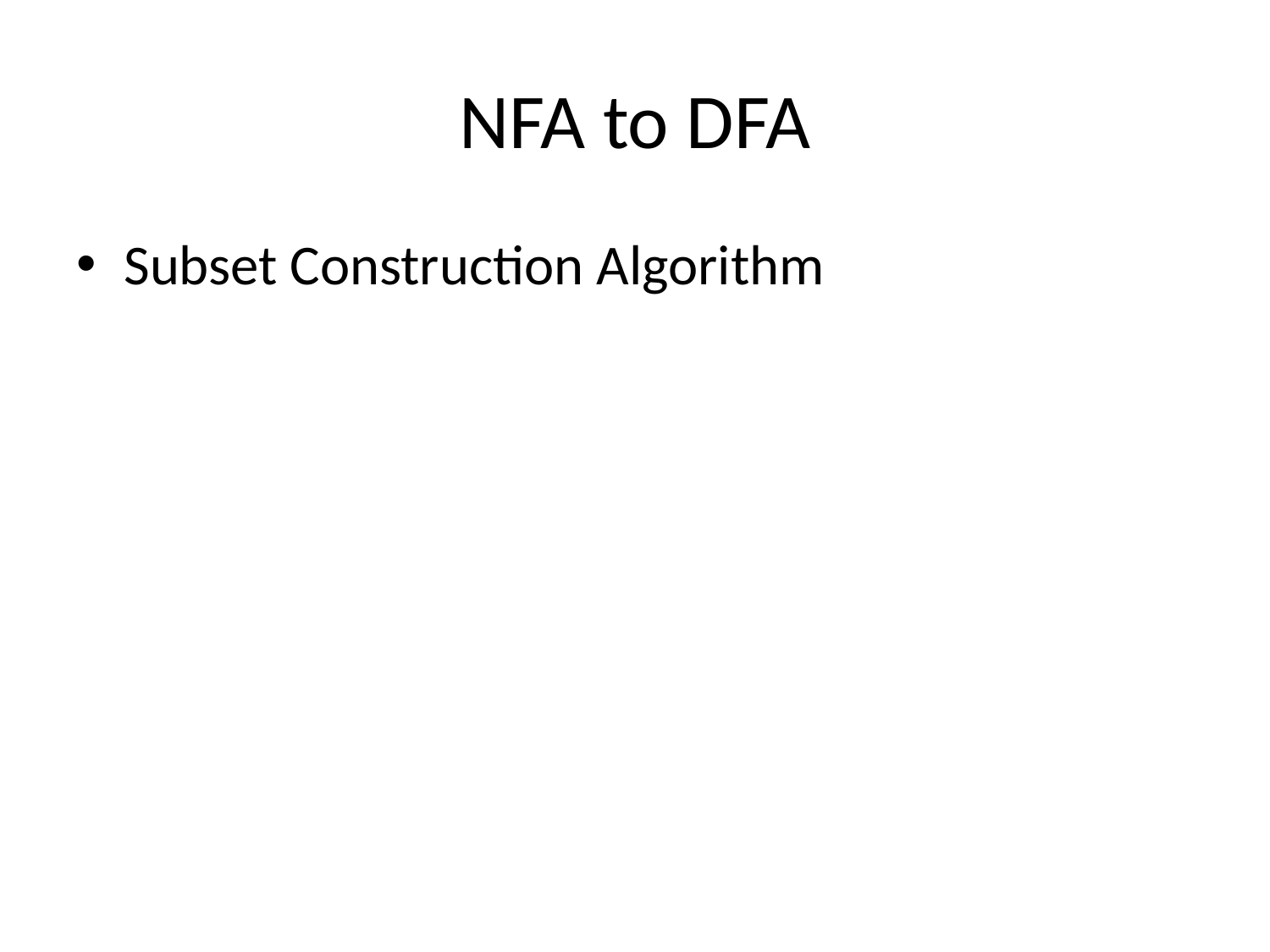

# NFA to DFA
Subset Construction Algorithm